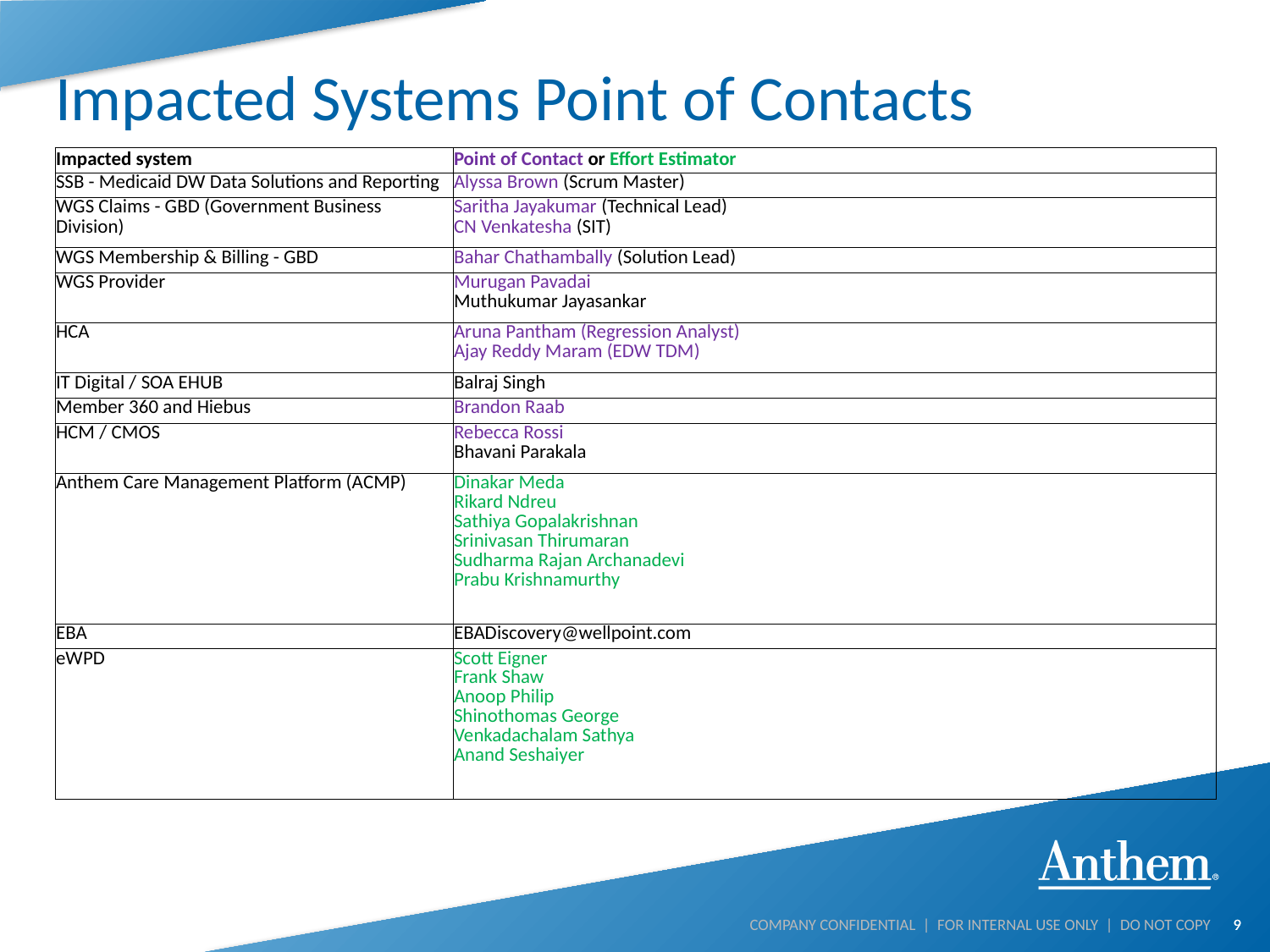

# Impacted Systems Point of Contacts
| Impacted system | Point of Contact or Effort Estimator |
| --- | --- |
| SSB - Medicaid DW Data Solutions and Reporting | Alyssa Brown (Scrum Master) |
| WGS Claims - GBD (Government Business Division) | Saritha Jayakumar (Technical Lead) CN Venkatesha (SIT) |
| WGS Membership & Billing - GBD | Bahar Chathambally (Solution Lead) |
| WGS Provider | Murugan Pavadai Muthukumar Jayasankar |
| HCA | Aruna Pantham (Regression Analyst) Ajay Reddy Maram (EDW TDM) |
| IT Digital / SOA EHUB | Balraj Singh |
| Member 360 and Hiebus | Brandon Raab |
| HCM / CMOS | Rebecca Rossi Bhavani Parakala |
| Anthem Care Management Platform (ACMP) | Dinakar Meda Rikard Ndreu Sathiya Gopalakrishnan Srinivasan Thirumaran Sudharma Rajan Archanadevi Prabu Krishnamurthy |
| EBA | EBADiscovery@wellpoint.com |
| eWPD | Scott Eigner Frank Shaw Anoop Philip Shinothomas George Venkadachalam Sathya Anand Seshaiyer |
9
COMPANY CONFIDENTIAL  |  FOR INTERNAL USE ONLY  |  DO NOT COPY